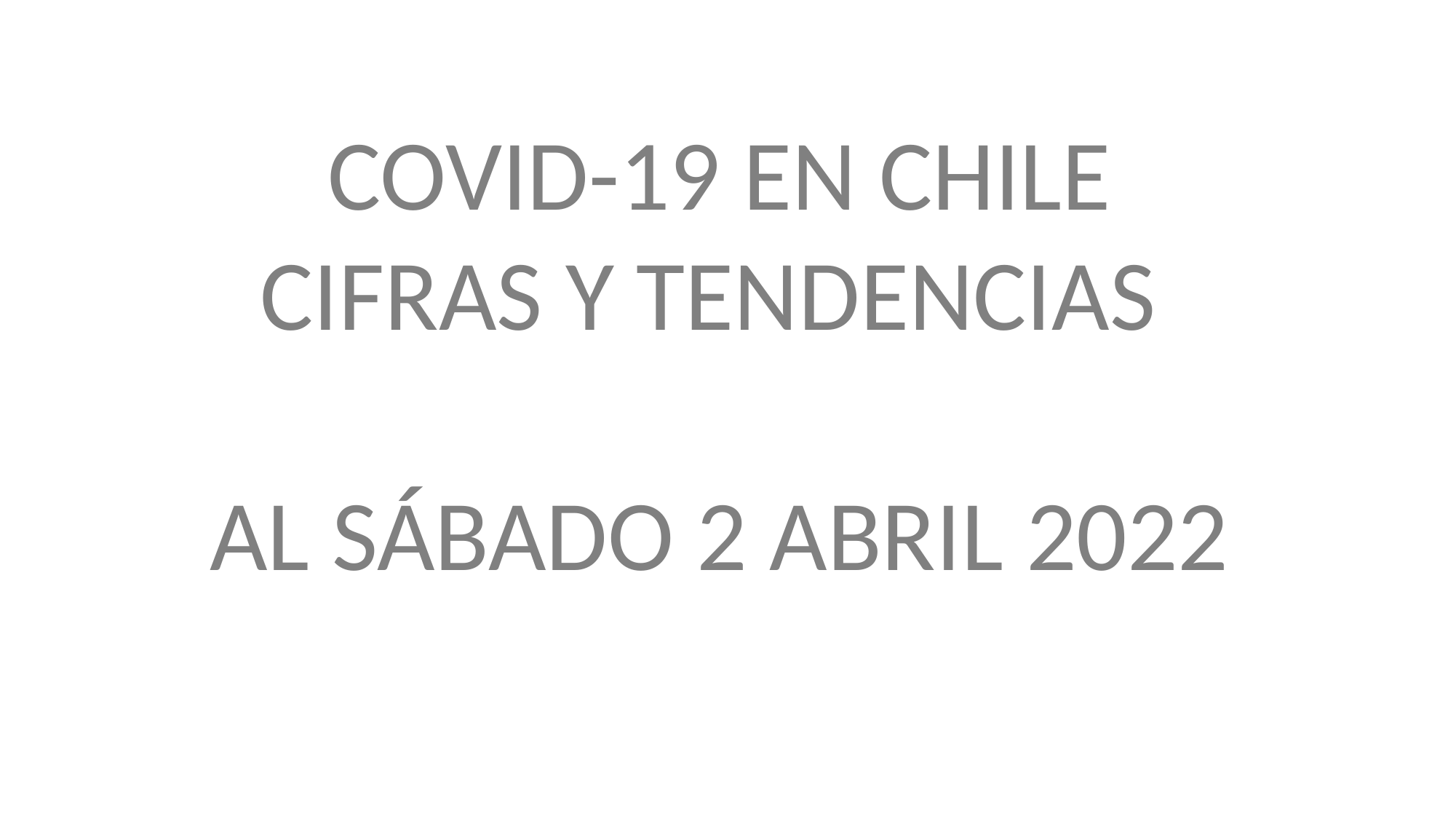

COVID-19 EN CHILE
CIFRAS Y TENDENCIAS

AL SÁBADO 2 ABRIL 2022